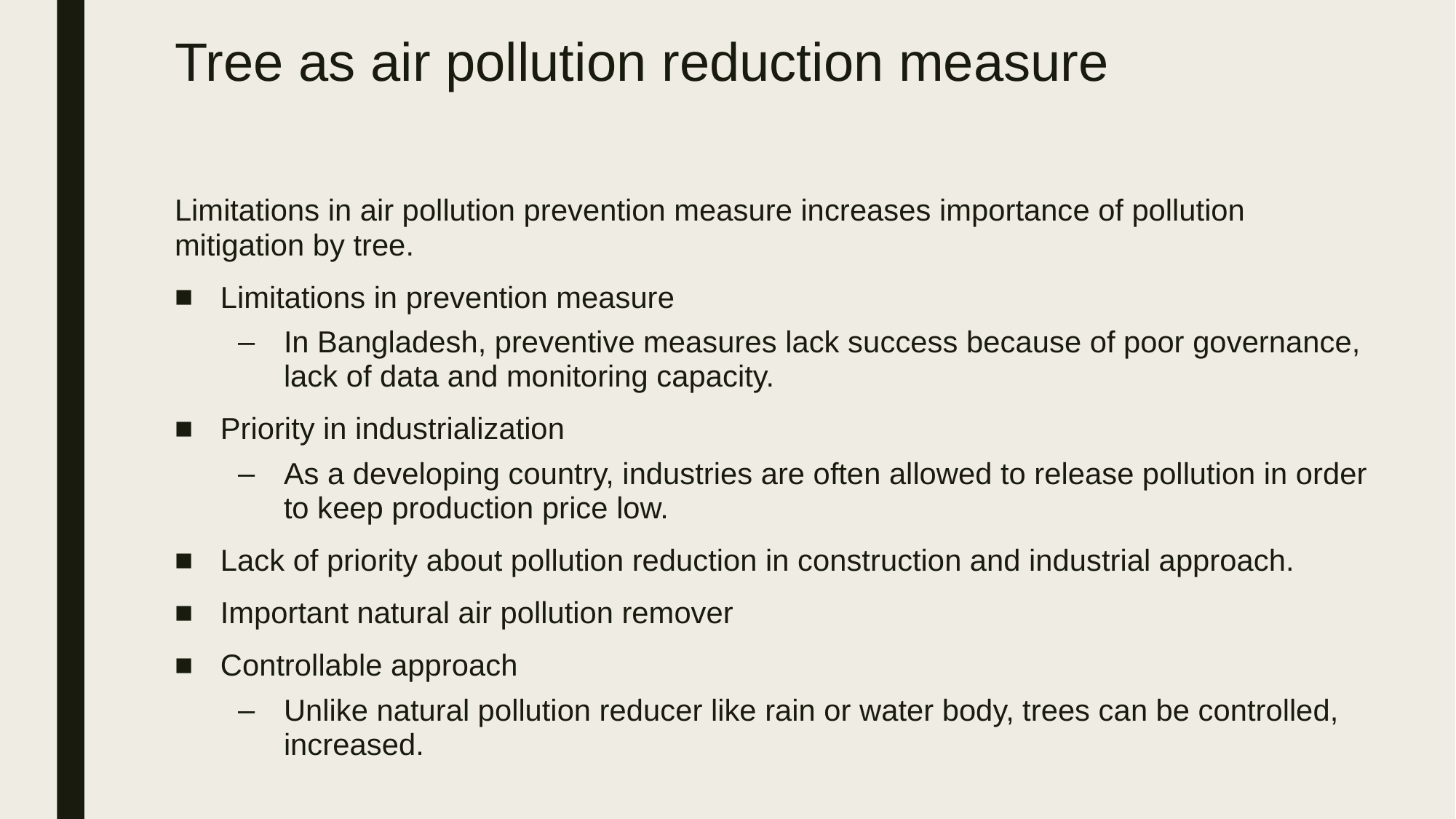

# Tree as air pollution reduction measure
Limitations in air pollution prevention measure increases importance of pollution mitigation by tree.
Limitations in prevention measure
In Bangladesh, preventive measures lack success because of poor governance, lack of data and monitoring capacity.
Priority in industrialization
As a developing country, industries are often allowed to release pollution in order to keep production price low.
Lack of priority about pollution reduction in construction and industrial approach.
Important natural air pollution remover
Controllable approach
Unlike natural pollution reducer like rain or water body, trees can be controlled, increased.